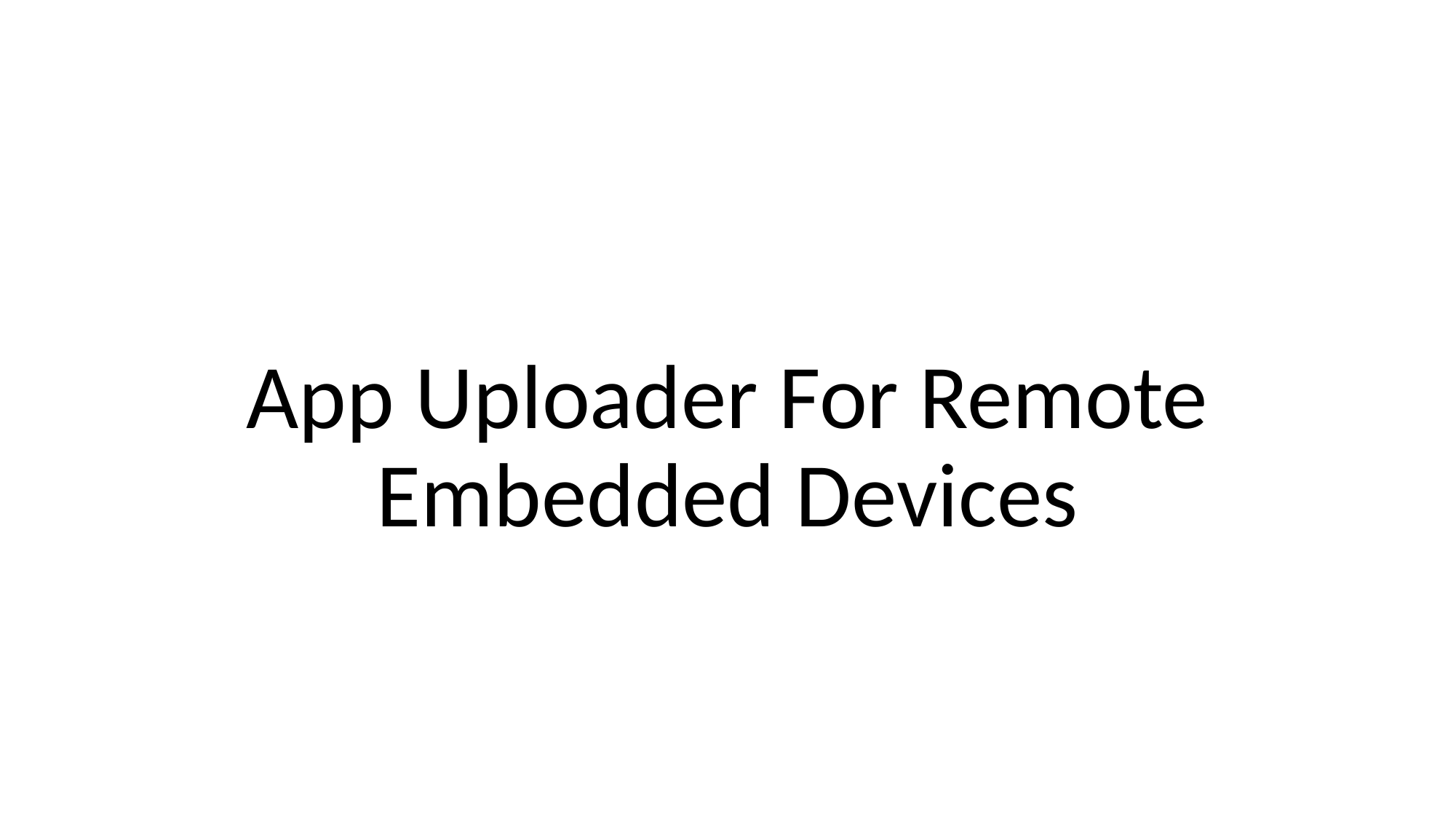

# App Uploader For Remote Embedded Devices